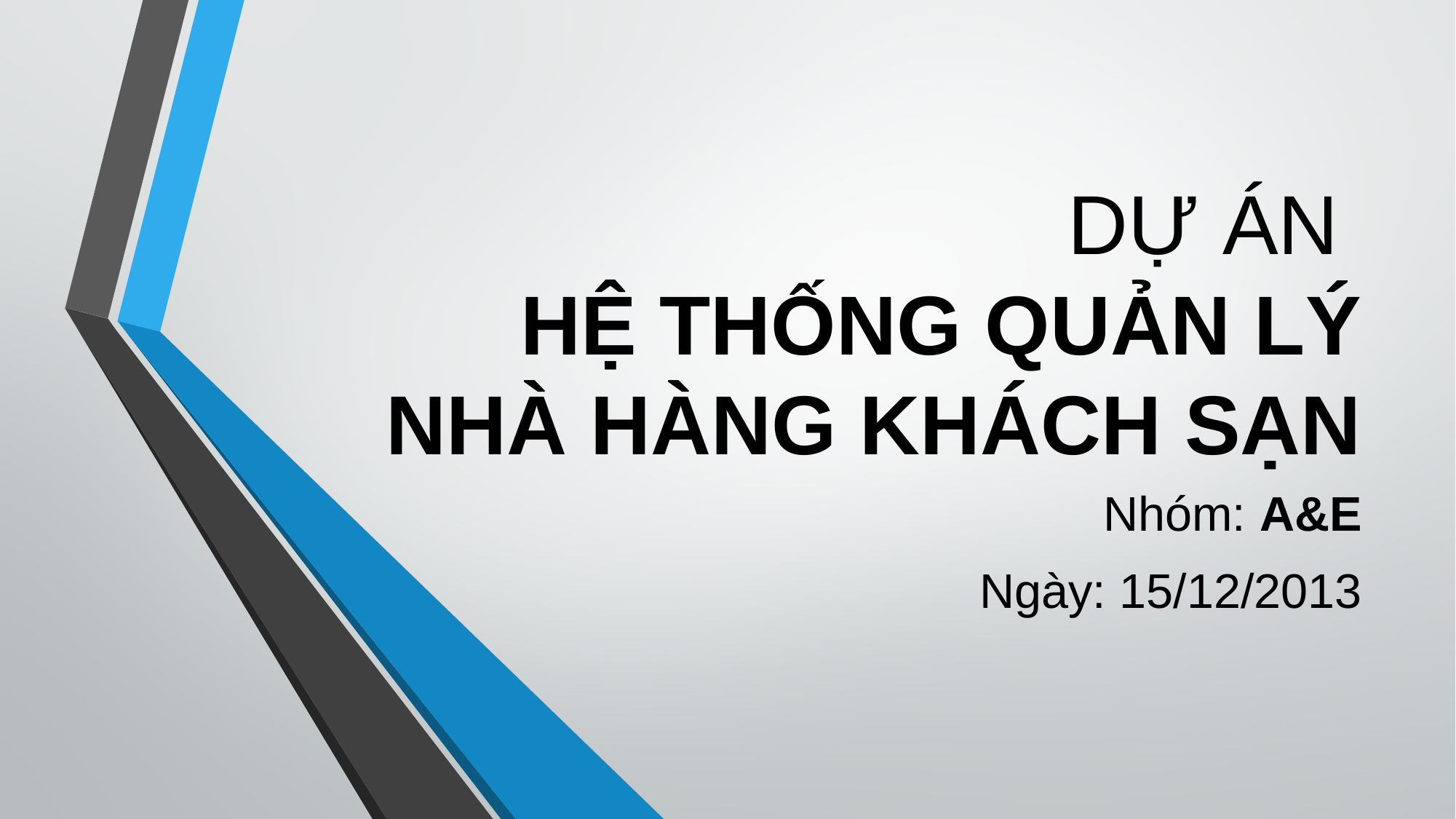

# DỰ ÁN HỆ THỐNG QUẢN LÝ NHÀ HÀNG KHÁCH SẠN
Nhóm: A&E
Ngày: 15/12/2013